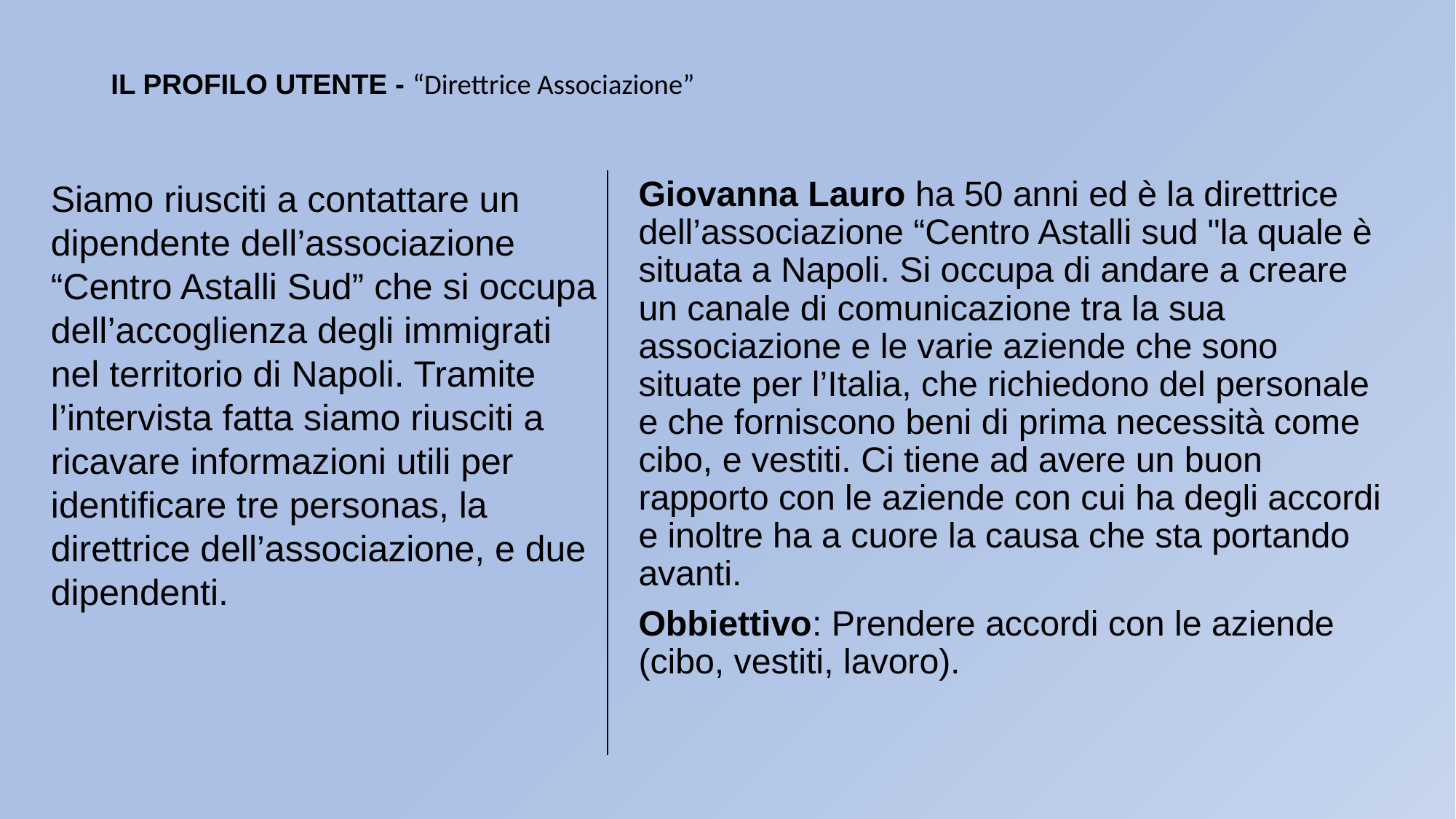

# IL PROFILO UTENTE - “Direttrice Associazione”
Siamo riusciti a contattare un dipendente dell’associazione “Centro Astalli Sud” che si occupa dell’accoglienza degli immigrati nel territorio di Napoli. Tramite l’intervista fatta siamo riusciti a ricavare informazioni utili per identificare tre personas, la direttrice dell’associazione, e due dipendenti.
Giovanna Lauro ha 50 anni ed è la direttrice dell’associazione “Centro Astalli sud "la quale è situata a Napoli. Si occupa di andare a creare un canale di comunicazione tra la sua associazione e le varie aziende che sono situate per l’Italia, che richiedono del personale e che forniscono beni di prima necessità come cibo, e vestiti. Ci tiene ad avere un buon rapporto con le aziende con cui ha degli accordi e inoltre ha a cuore la causa che sta portando avanti.
Obbiettivo: Prendere accordi con le aziende (cibo, vestiti, lavoro).